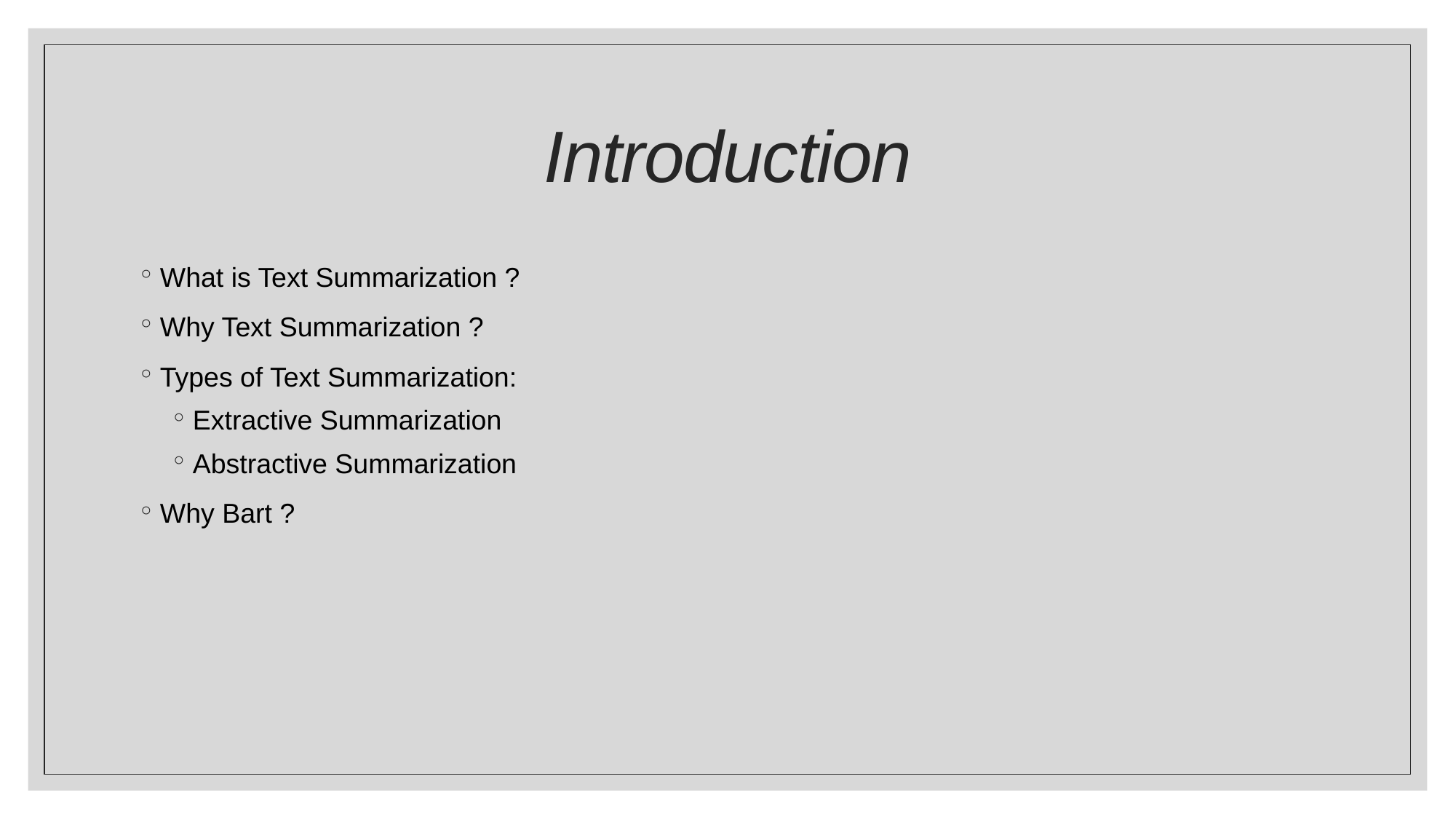

# Introduction
What is Text Summarization ?
Why Text Summarization ?
Types of Text Summarization:
Extractive Summarization
Abstractive Summarization
Why Bart ?